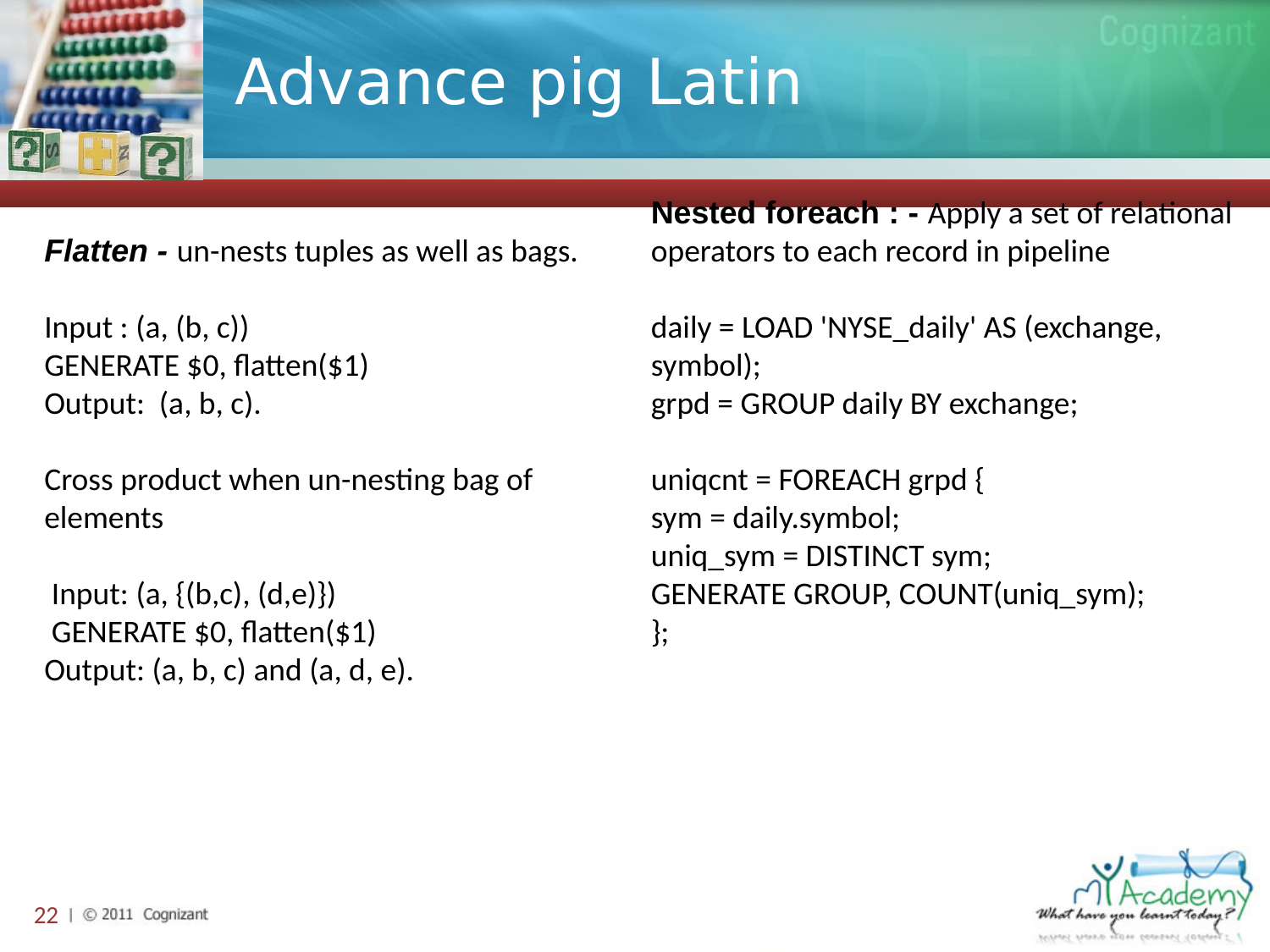

# Advance pig Latin

Flatten - un-nests tuples as well as bags.

Input : (a, (b, c))
GENERATE $0, flatten($1)
Output:  (a, b, c).

Cross product when un-nesting bag of elements

 Input: (a, {(b,c), (d,e)})
 GENERATE $0, flatten($1)
Output: (a, b, c) and (a, d, e).

Nested foreach : - Apply a set of relational operators to each record in pipeline

daily = LOAD 'NYSE_daily' AS (exchange, symbol);
grpd = GROUP daily BY exchange;

uniqcnt = FOREACH grpd {
sym = daily.symbol;
uniq_sym = DISTINCT sym;
GENERATE GROUP, COUNT(uniq_sym);
};
22